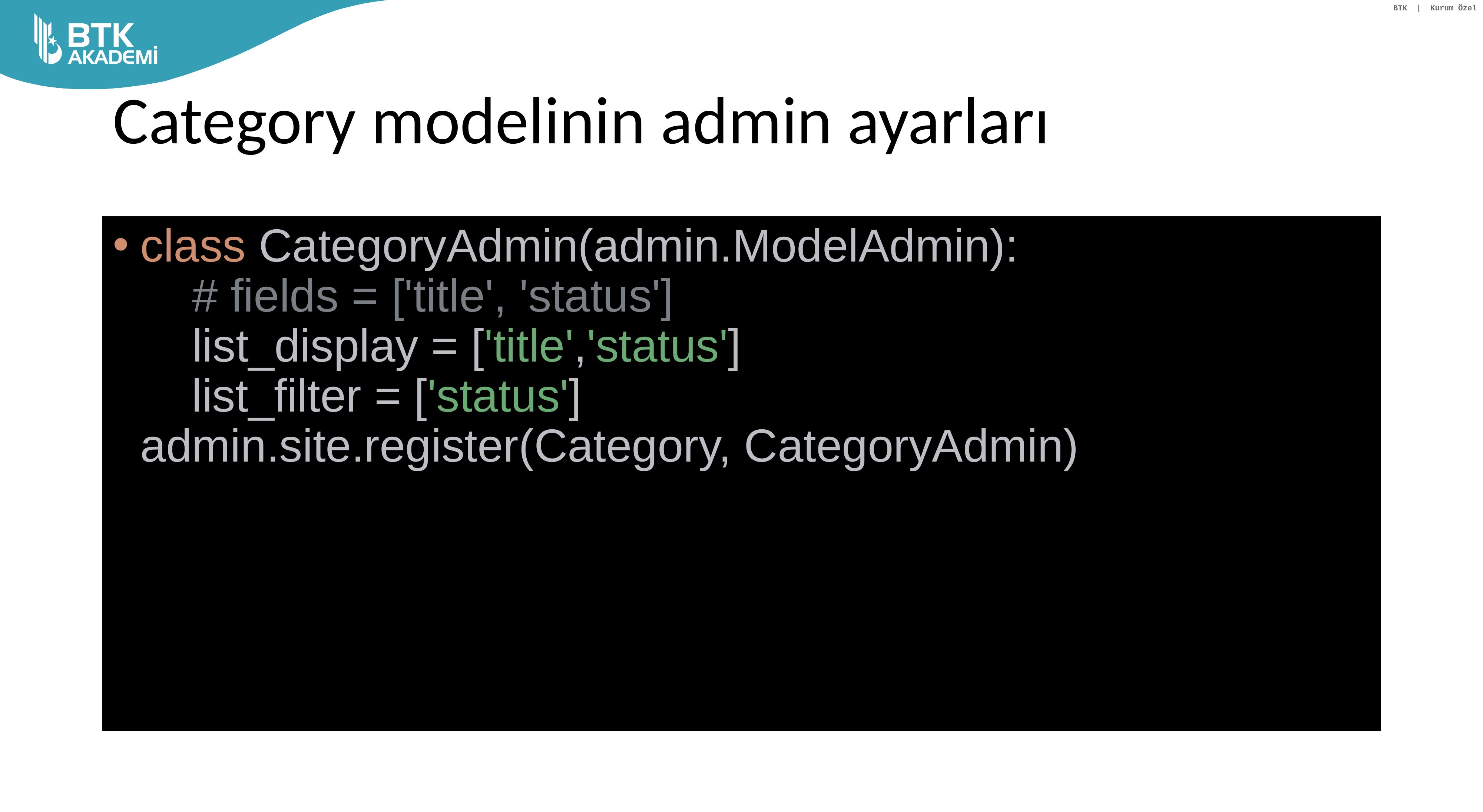

# Category modelinin admin ayarları
class CategoryAdmin(admin.ModelAdmin):
    # fields = ['title', 'status']
    list_display = ['title','status']
    list_filter = ['status']
admin.site.register(Category, CategoryAdmin)